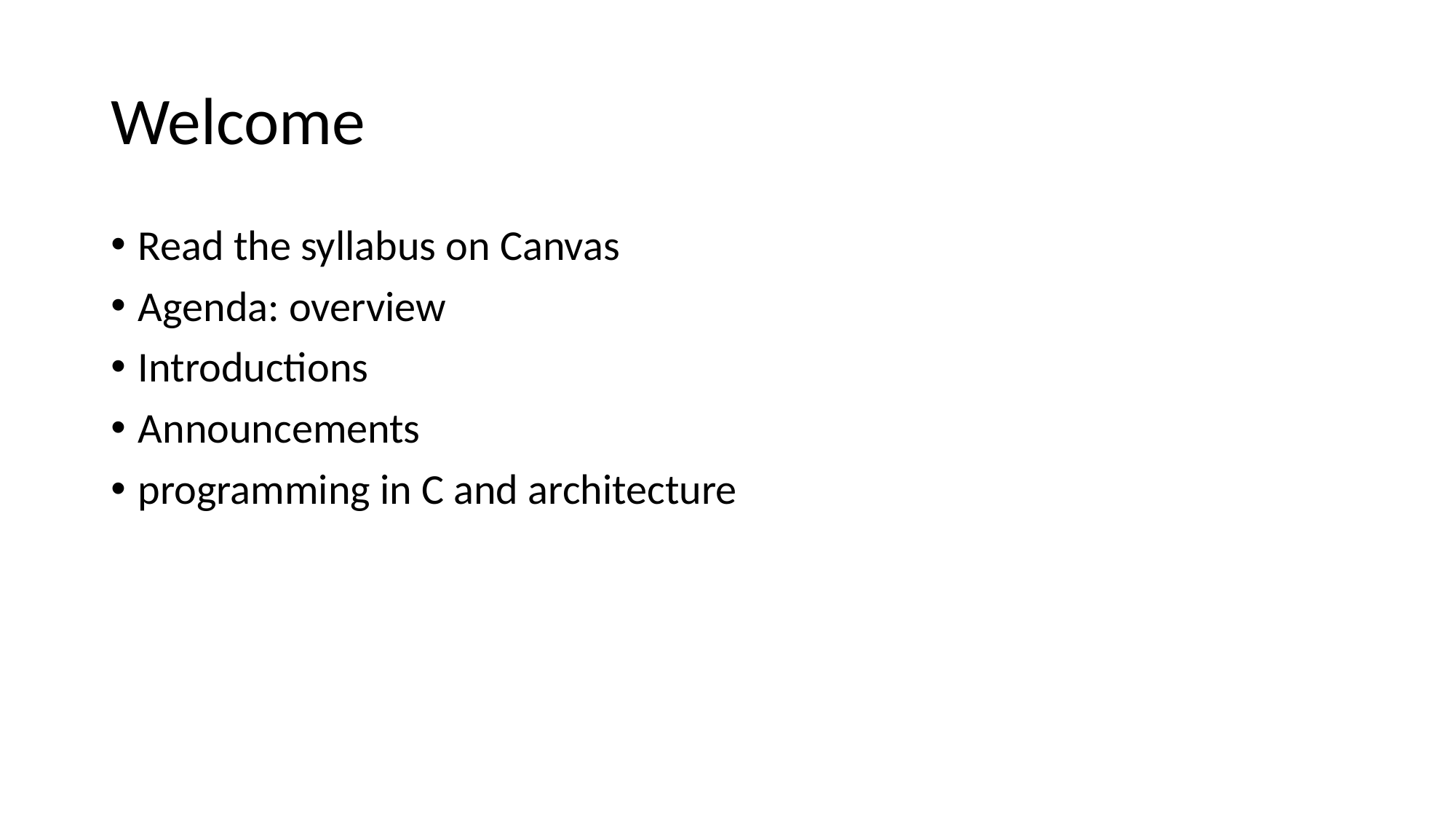

# Welcome
Read the syllabus on Canvas
Agenda: overview
Introductions
Announcements
programming in C and architecture